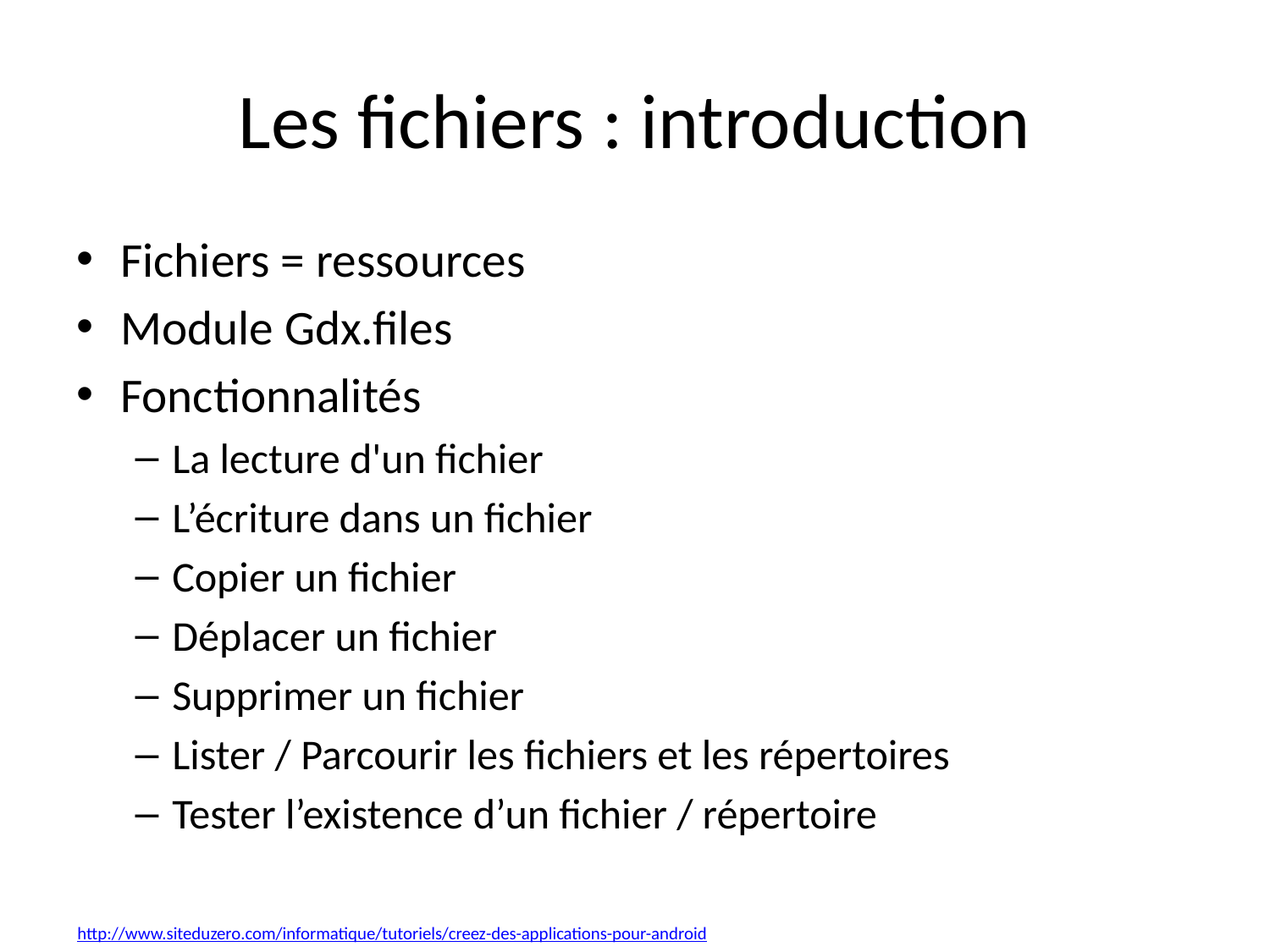

# Les fichiers : introduction
Fichiers = ressources
Module Gdx.files
Fonctionnalités
La lecture d'un fichier
L’écriture dans un fichier
Copier un fichier
Déplacer un fichier
Supprimer un fichier
Lister / Parcourir les fichiers et les répertoires
Tester l’existence d’un fichier / répertoire